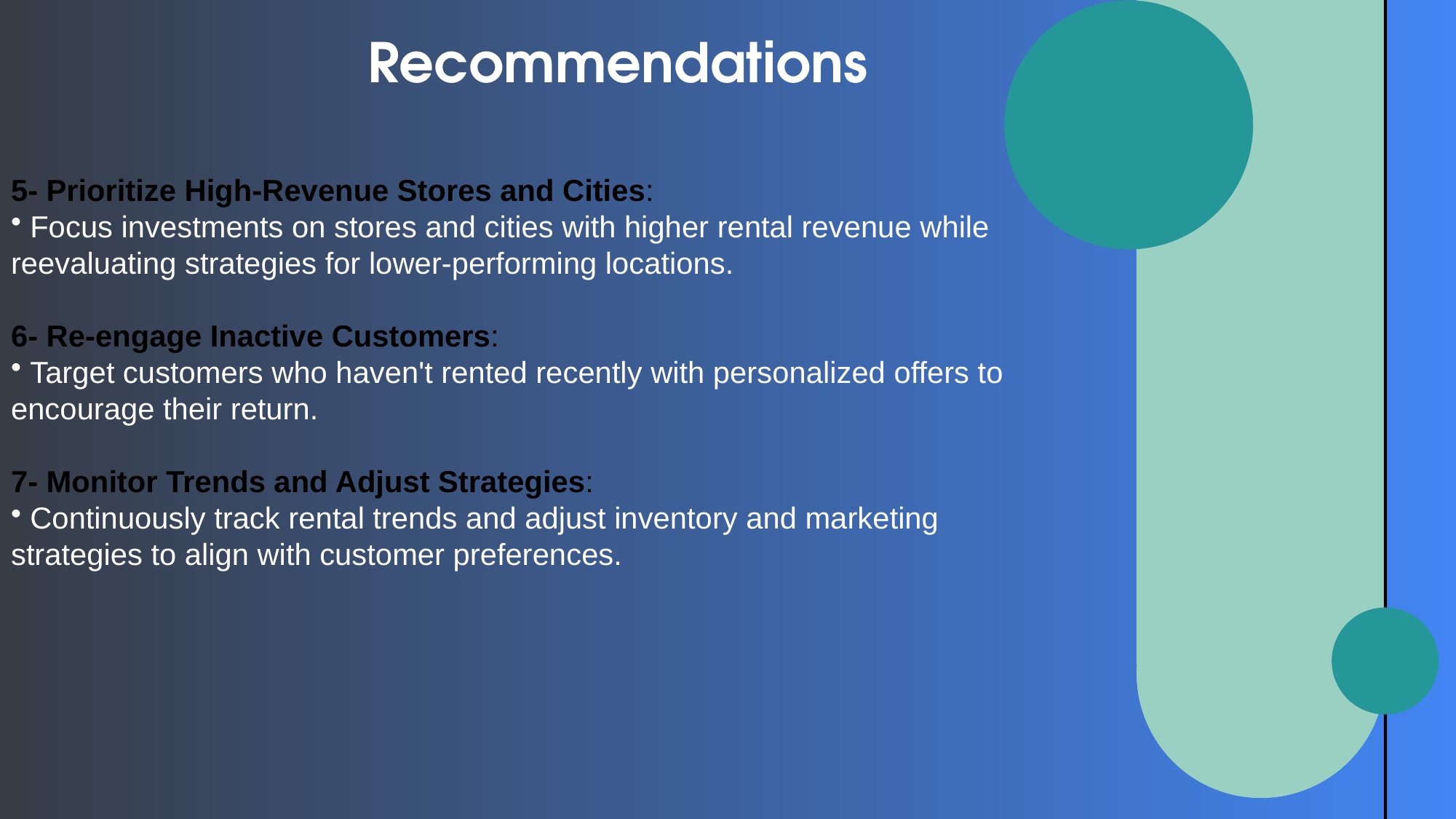

Recommendations
5- Prioritize High-Revenue Stores and Cities:
 Focus investments on stores and cities with higher rental revenue while reevaluating strategies for lower-performing locations.

6- Re-engage Inactive Customers:
 Target customers who haven't rented recently with personalized offers to encourage their return.

7- Monitor Trends and Adjust Strategies:
 Continuously track rental trends and adjust inventory and marketing strategies to align with customer preferences.